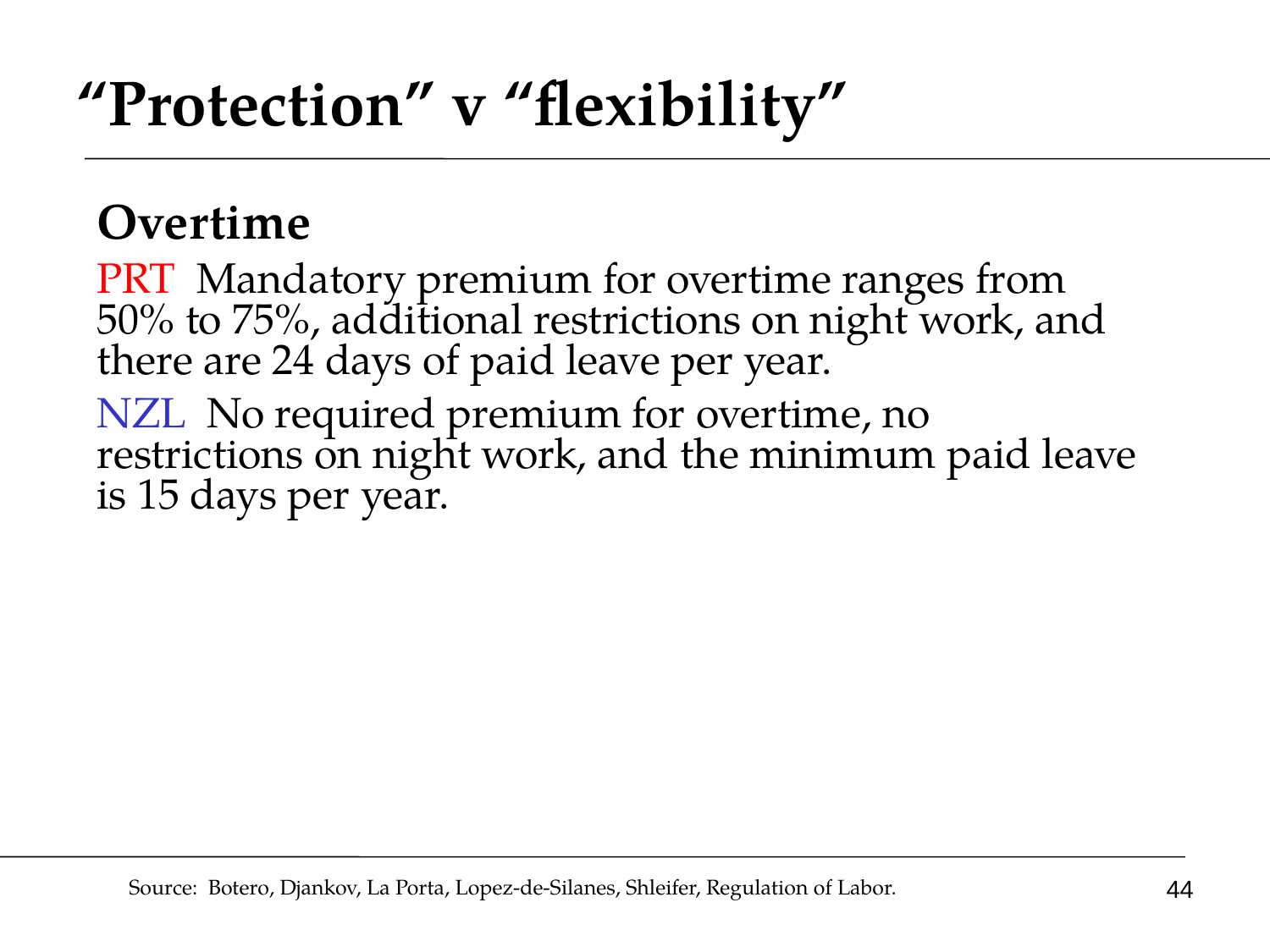

# “Protection” v “flexibility”
Overtime
PRT  Mandatory premium for overtime ranges from 50% to 75%, additional restrictions on night work, and there are 24 days of paid leave per year.
NZL  No required premium for overtime, no restrictions on night work, and the minimum paid leave is 15 days per year.
44
Source:  Botero, Djankov, La Porta, Lopez-de-Silanes, Shleifer, Regulation of Labor.